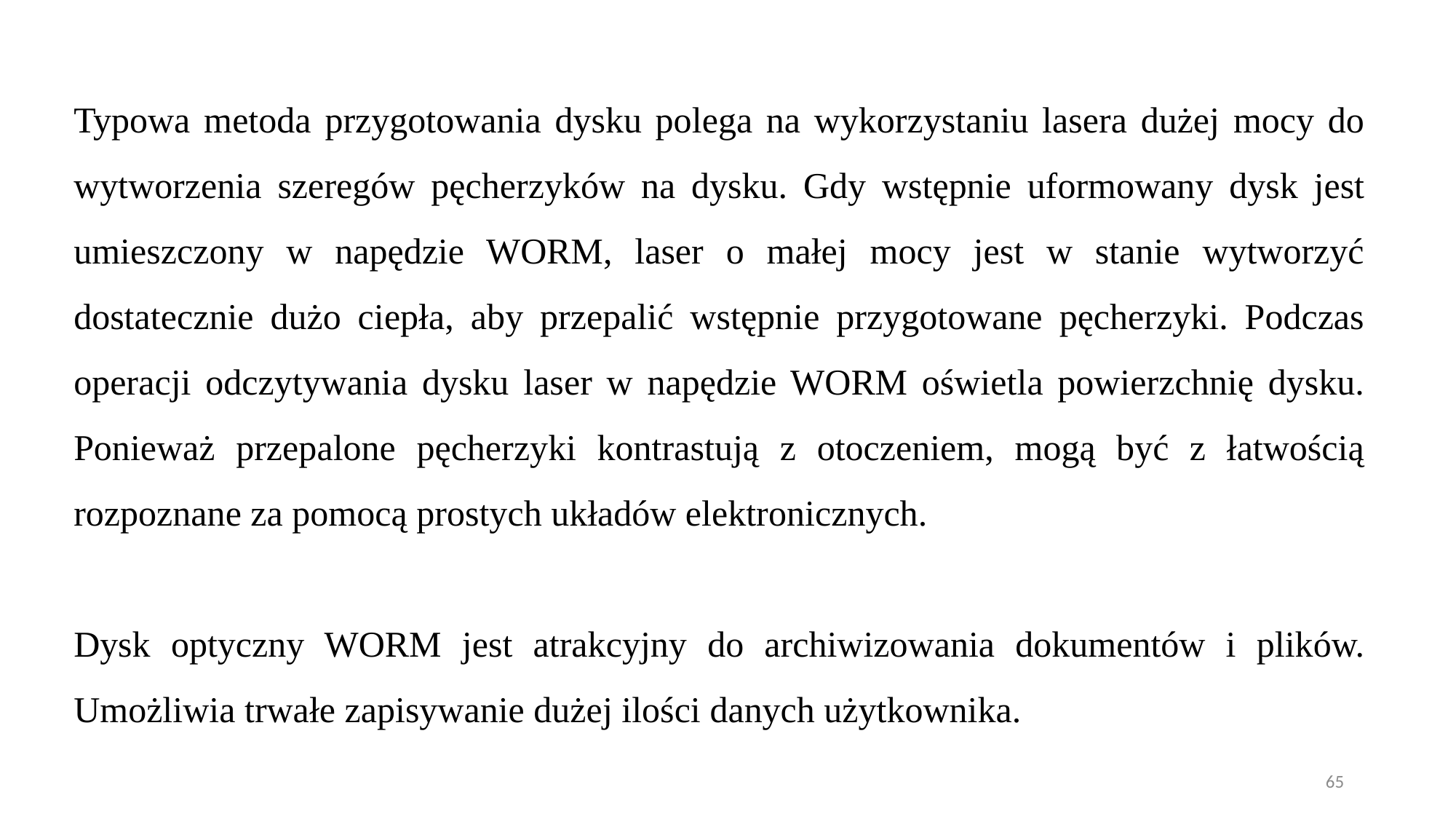

Typowa metoda przygotowania dysku polega na wykorzystaniu lasera dużej mocy do wytworzenia szeregów pęcherzyków na dysku. Gdy wstępnie uformowany dysk jest umieszczony w napędzie WORM, laser o małej mocy jest w stanie wytworzyć dostatecznie dużo ciepła, aby przepalić wstępnie przygotowane pęcherzyki. Podczas operacji odczytywania dysku laser w napędzie WORM oświetla powierzchnię dysku. Ponieważ przepalone pęcherzyki kontrastują z otoczeniem, mogą być z łatwością rozpoznane za pomocą prostych układów elektronicznych.

Dysk optyczny WORM jest atrakcyjny do archiwizowania dokumentów i plików. Umożliwia trwałe zapisywanie dużej ilości danych użytkownika.
65